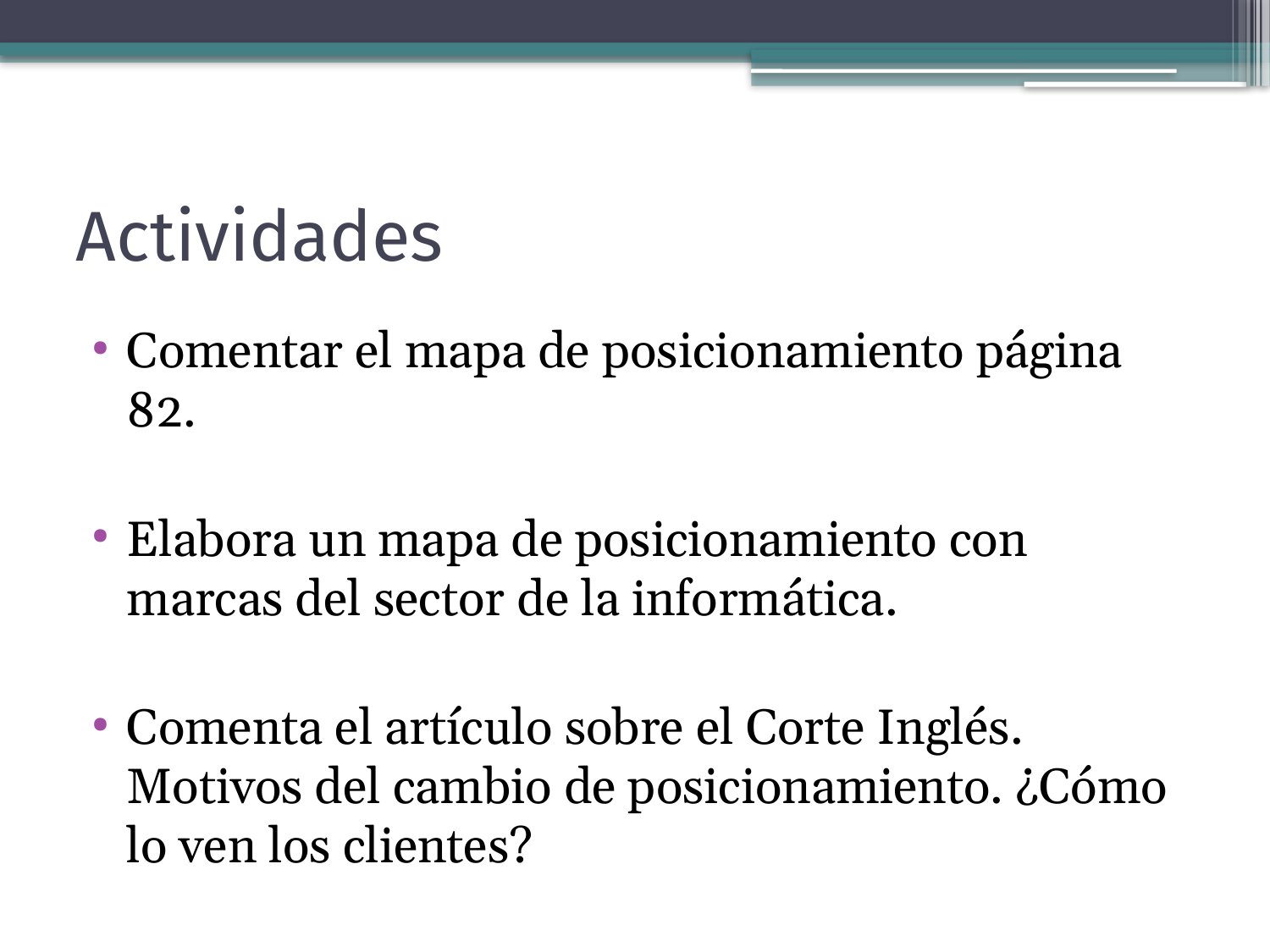

# Actividades
Comentar el mapa de posicionamiento página 82.

Elabora un mapa de posicionamiento con marcas del sector de la informática.

Comenta el artículo sobre el Corte Inglés. Motivos del cambio de posicionamiento. ¿Cómo lo ven los clientes?